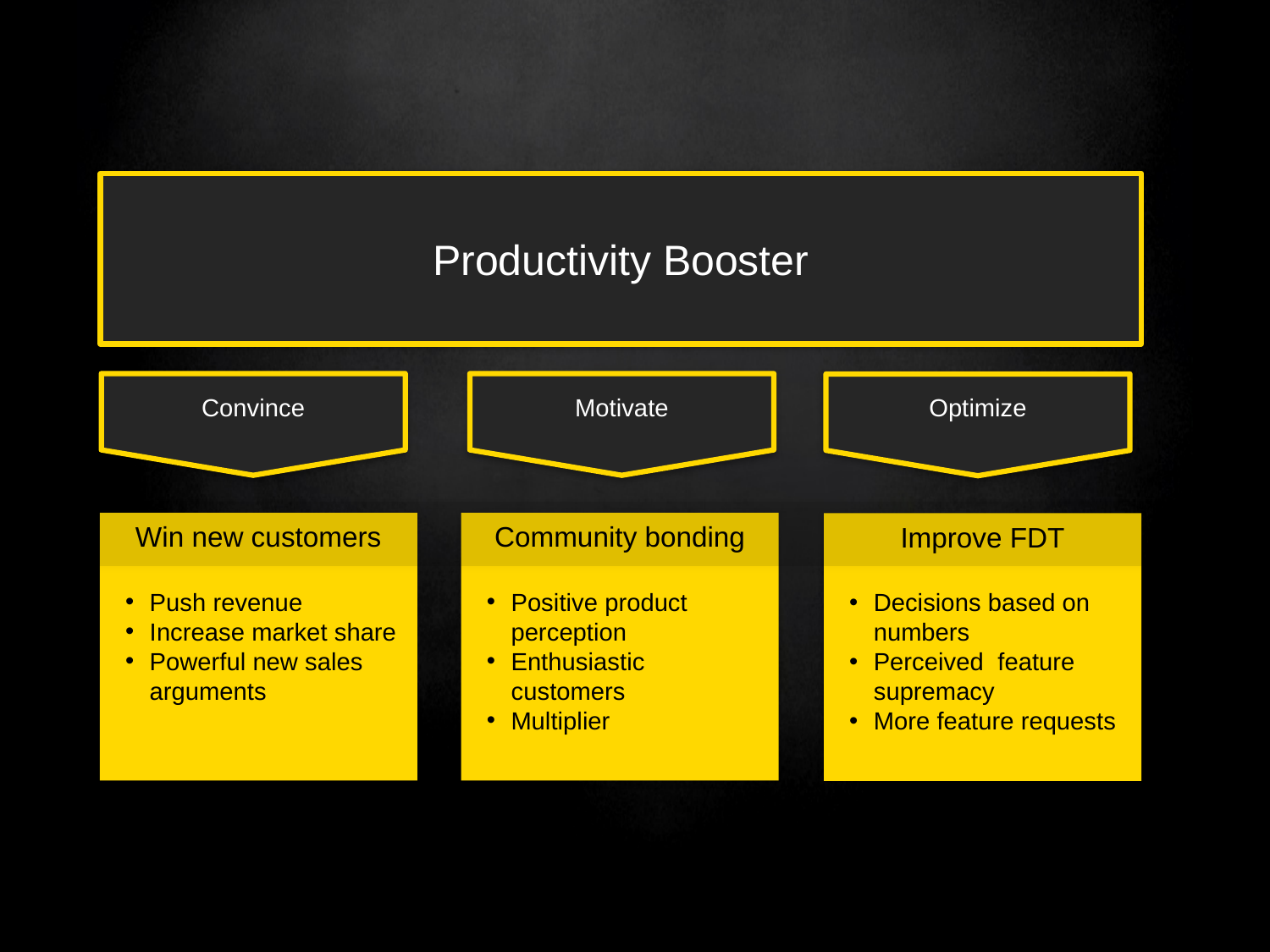

Productivity Booster
Convince
Motivate
Optimize

Win new customers
Push revenue
Increase market share
Powerful new sales arguments
Community bonding

Positive product perception
Enthusiastic customers
Multiplier
Improve FDT

Decisions based on numbers
Perceived  feature supremacy
More feature requests